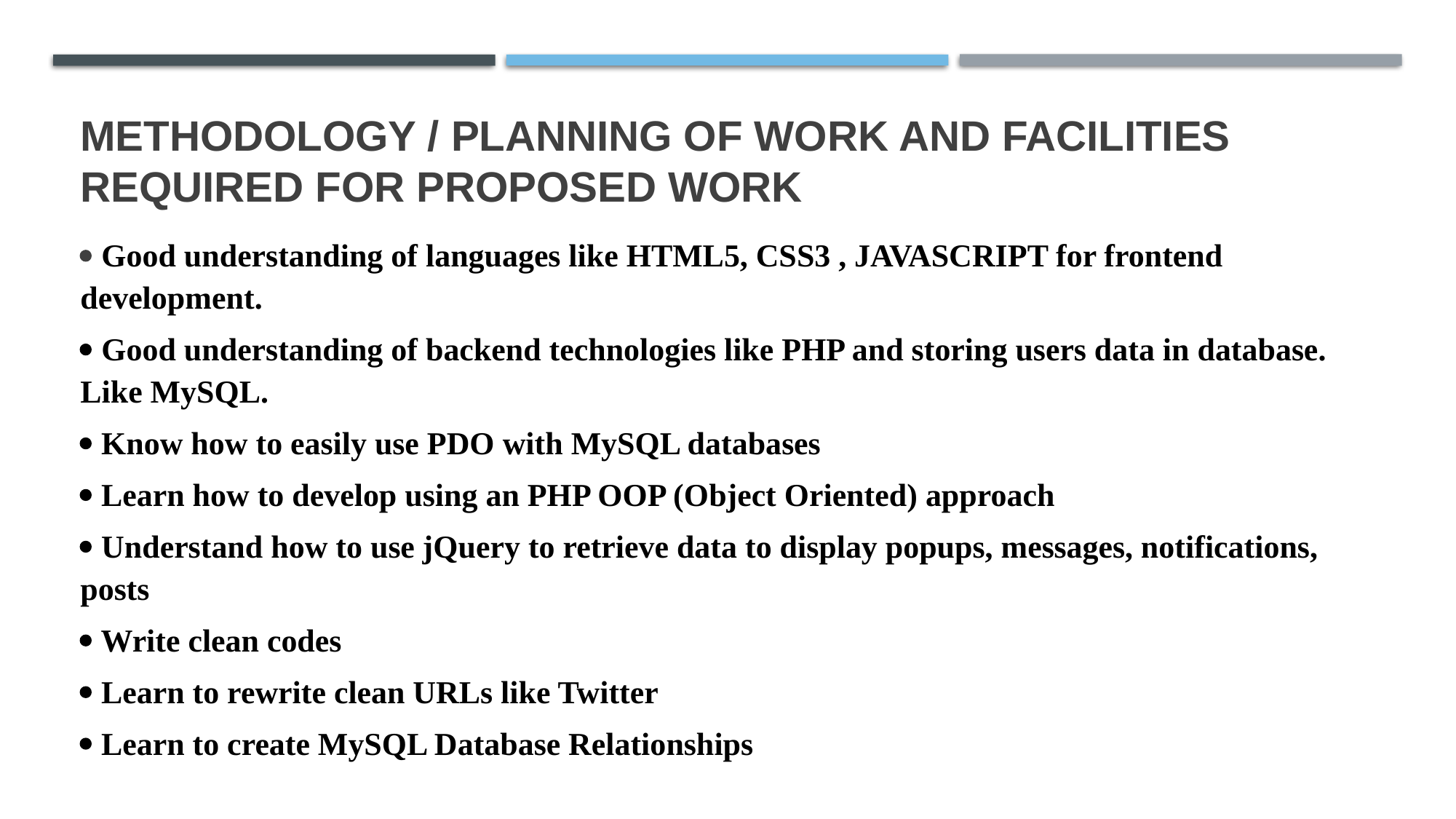

# Methodology / Planning of work and facilities required for proposed work
• Good understanding of languages like HTML5, CSS3 , JAVASCRIPT for frontend development.
• Good understanding of backend technologies like PHP and storing users data in database. Like MySQL.
• Know how to easily use PDO with MySQL databases
• Learn how to develop using an PHP OOP (Object Oriented) approach
• Understand how to use jQuery to retrieve data to display popups, messages, notifications, posts
• Write clean codes
• Learn to rewrite clean URLs like Twitter
• Learn to create MySQL Database Relationships